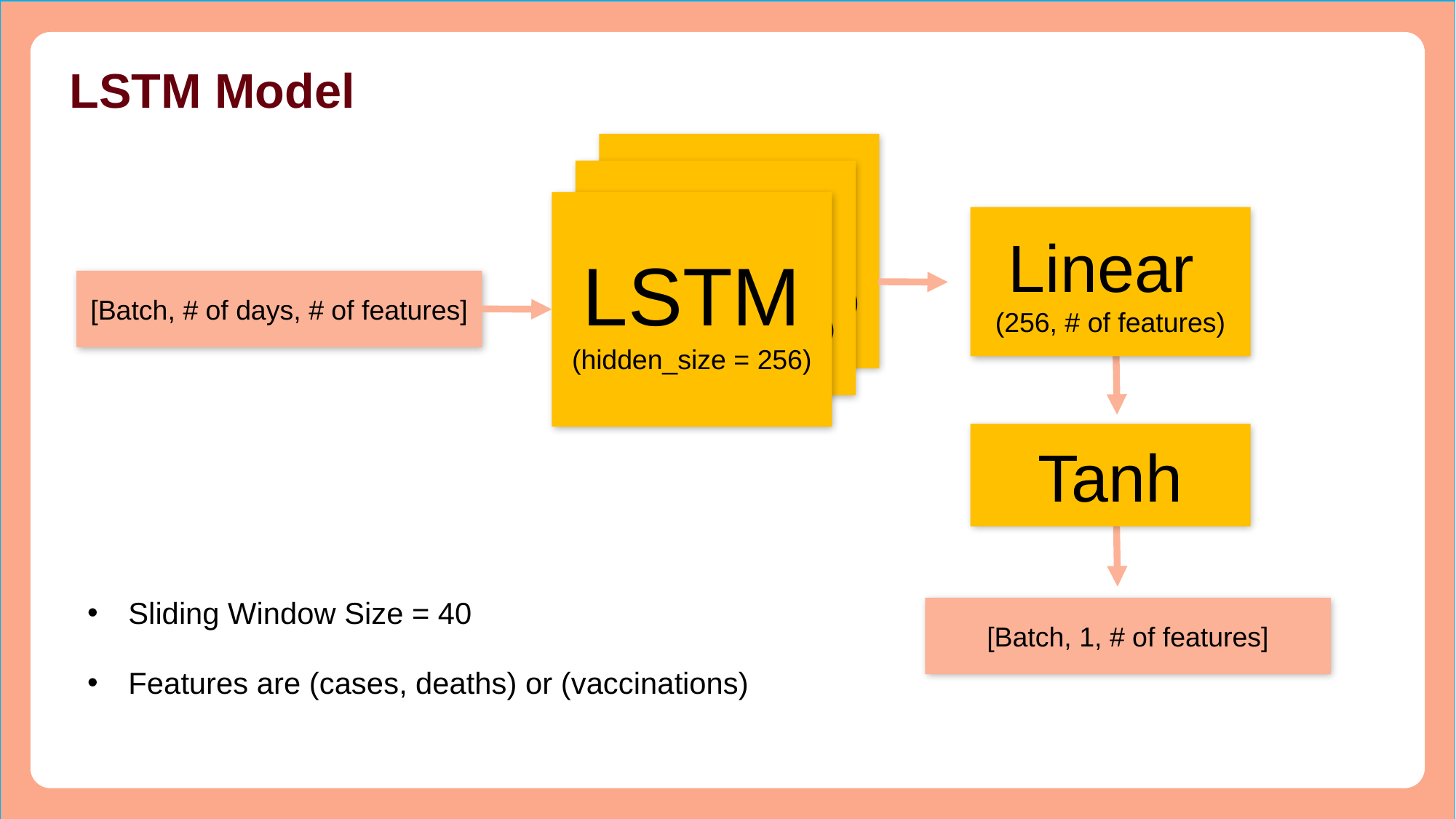

# LSTM Model
LSTM
(hidden_size = 256)
LSTM
(hidden_size = 256)
LSTM
(hidden_size = 256)
Linear
(256, # of features)
[Batch, # of days, # of features]
Tanh
Sliding Window Size = 40
Features are (cases, deaths) or (vaccinations)

[Batch, 1, # of features]